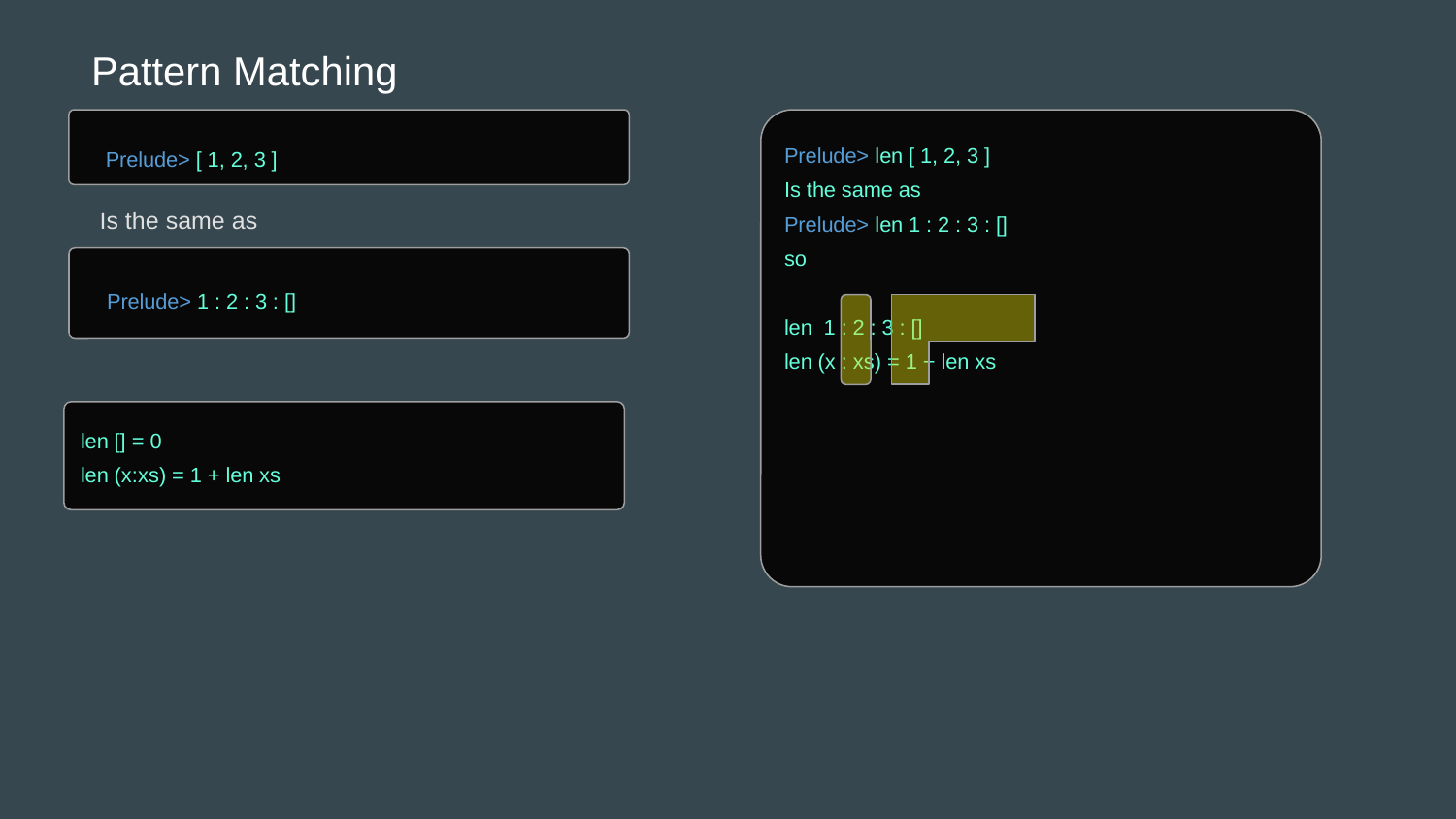

Pattern Matching

Prelude> [ 1, 2, 3 ]
Prelude> len [ 1, 2, 3 ]
Is the same as
Prelude> len 1 : 2 : 3 : []
so

len  1 : 2 : 3 : []
len (x : xs) = 1 + len xs
Is the same as

Prelude> 1 : 2 : 3 : []

len [] = 0
len (x:xs) = 1 + len xs